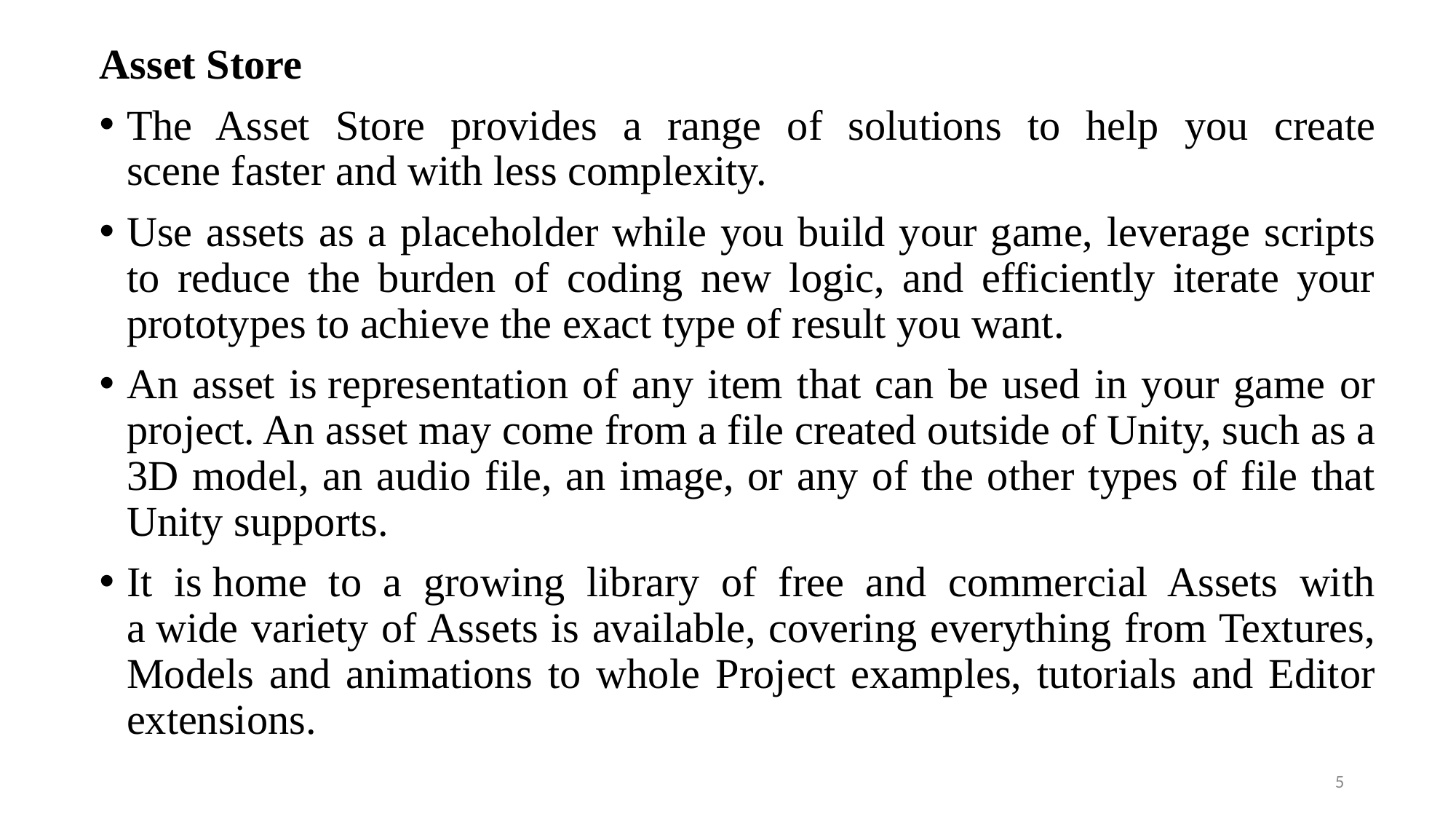

Asset Store
The Asset Store provides a range of solutions to help you create scene faster and with less complexity.
Use assets as a placeholder while you build your game, leverage scripts to reduce the burden of coding new logic, and efficiently iterate your prototypes to achieve the exact type of result you want.
An asset is representation of any item that can be used in your game or project. An asset may come from a file created outside of Unity, such as a 3D model, an audio file, an image, or any of the other types of file that Unity supports.
It is home to a growing library of free and commercial Assets with a wide variety of Assets is available, covering everything from Textures, Models and animations to whole Project examples, tutorials and Editor extensions.
5